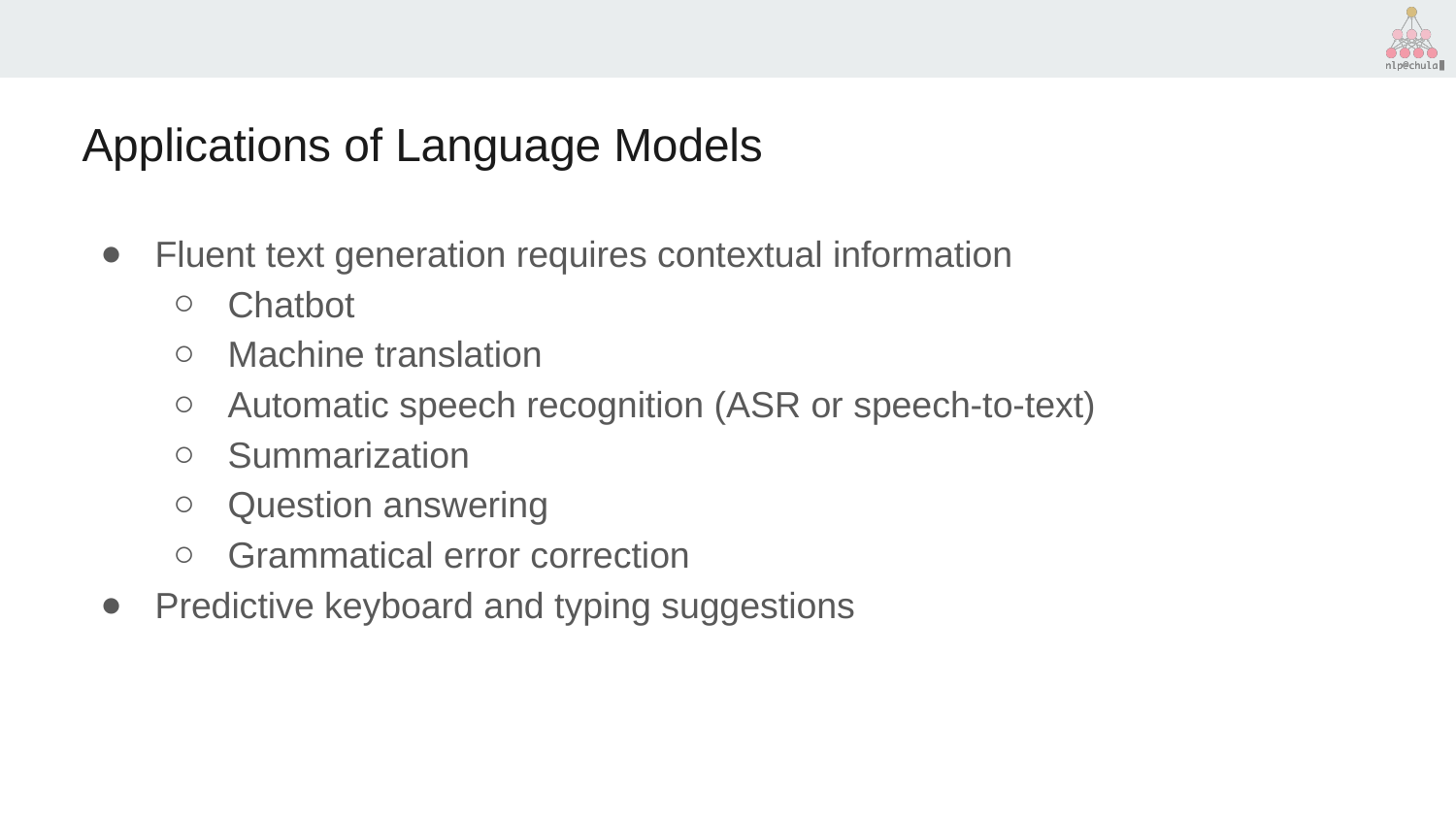

# Applications of Language Models
Fluent text generation requires contextual information
Chatbot
Machine translation
Automatic speech recognition (ASR or speech-to-text)
Summarization
Question answering
Grammatical error correction
Predictive keyboard and typing suggestions